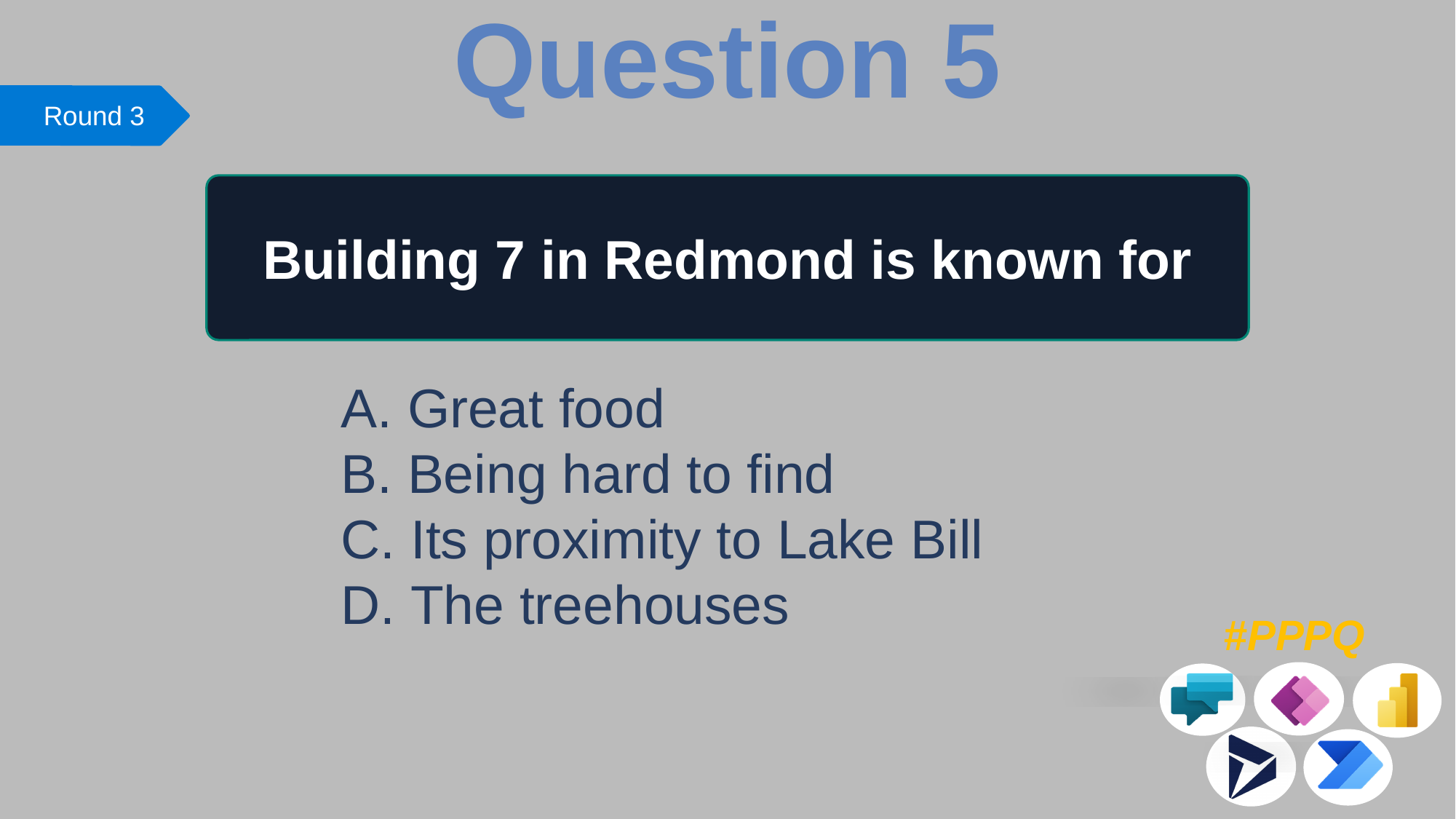

Question 5
Building 7 in Redmond is known for
 Great food
 Being hard to find
 Its proximity to Lake Bill
 The treehouses